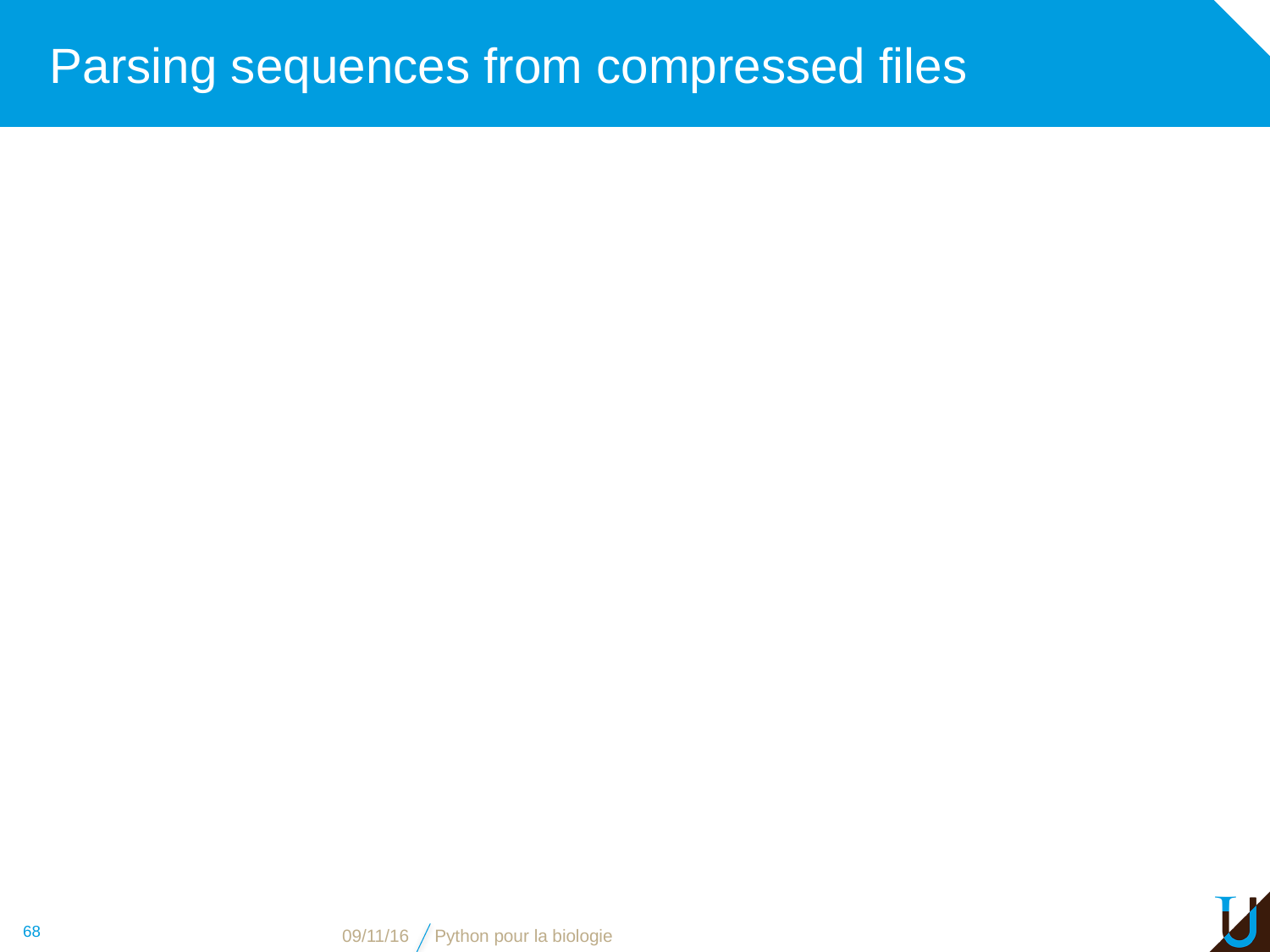

# Parsing sequences from compressed files

68
09/11/16
Python pour la biologie